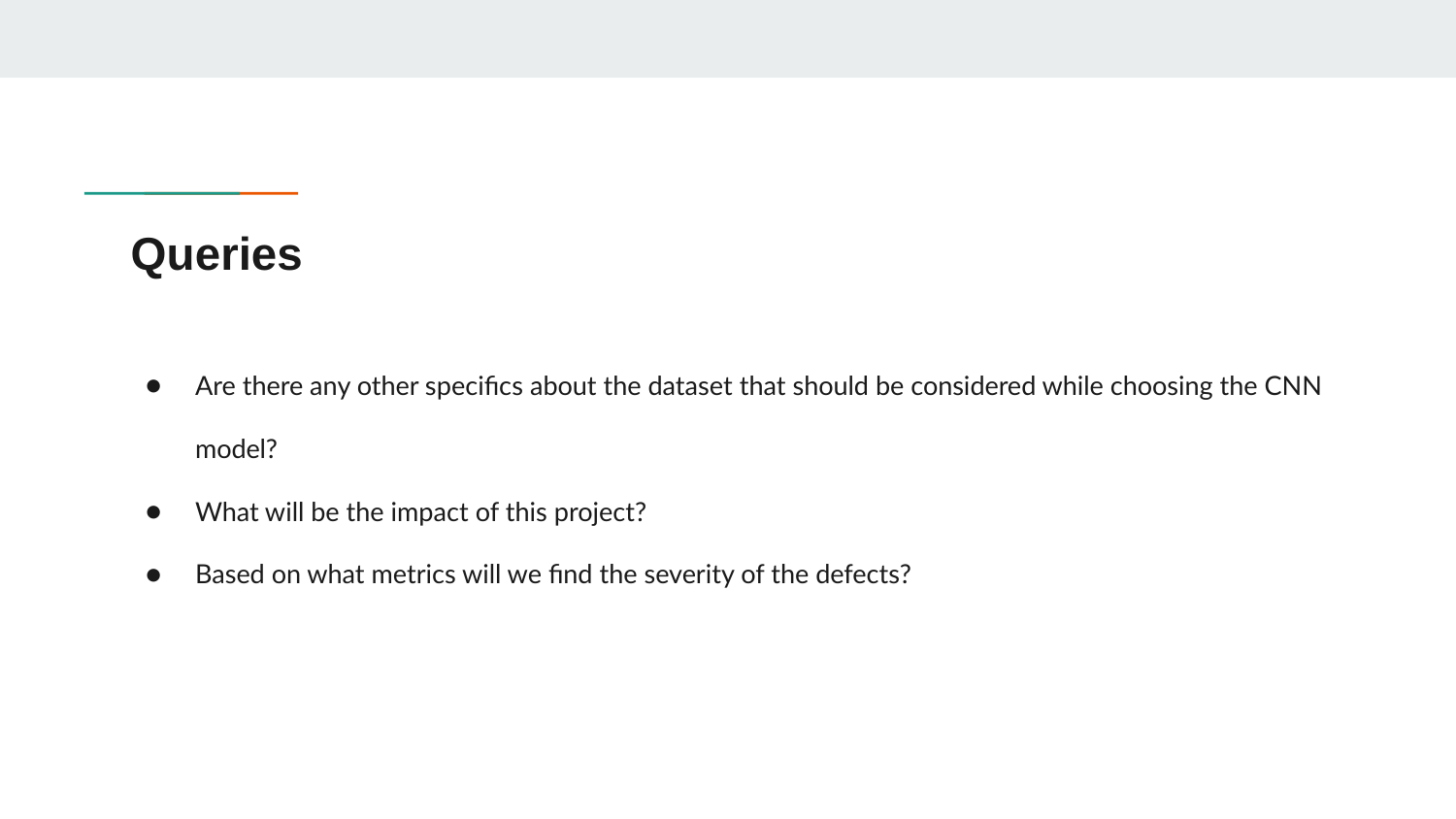

# Queries
Are there any other specifics about the dataset that should be considered while choosing the CNN model?
What will be the impact of this project?
Based on what metrics will we find the severity of the defects?